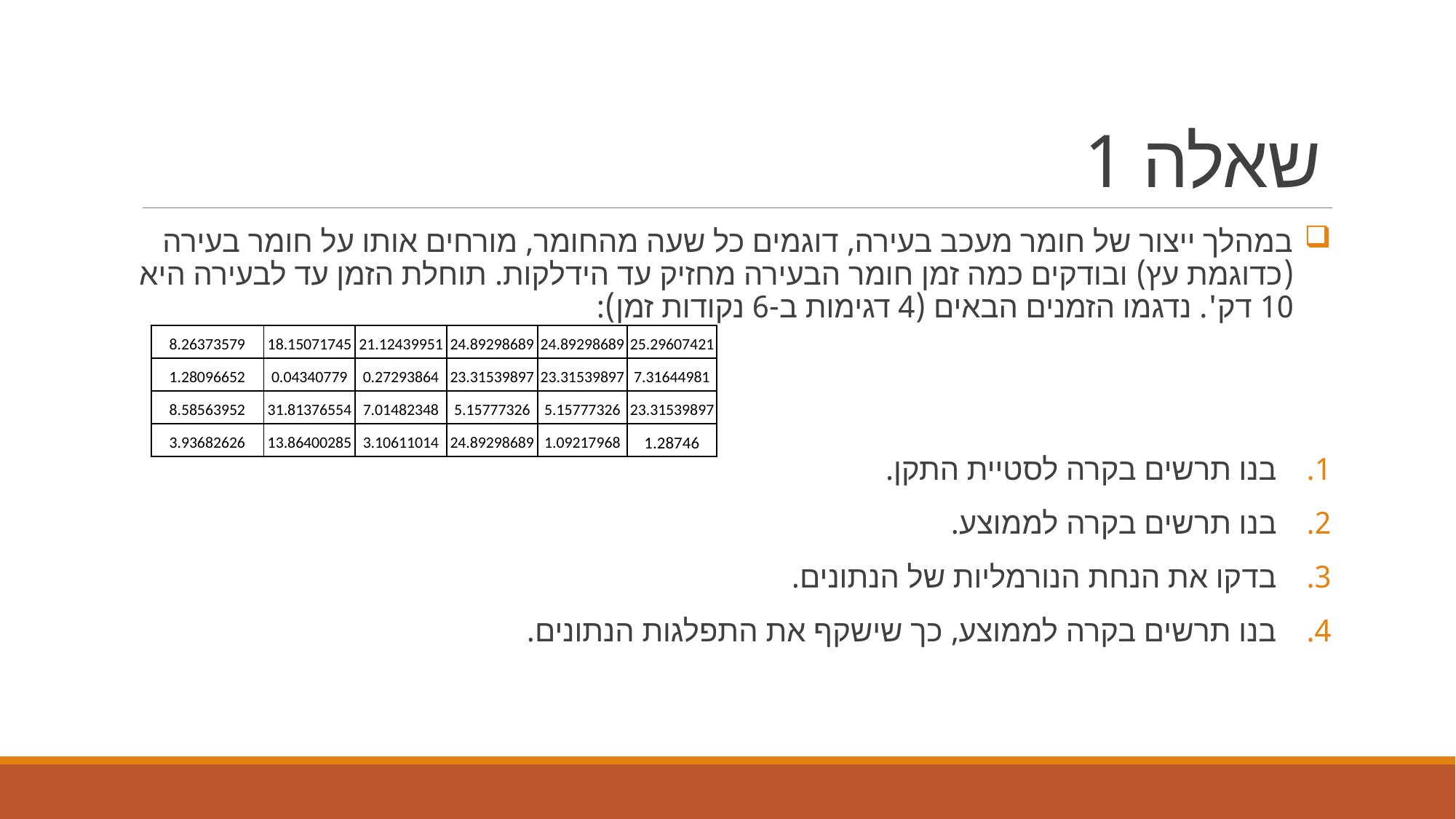

# שאלה 1
במהלך ייצור של חומר מעכב בעירה, דוגמים כל שעה מהחומר, מורחים אותו על חומר בעירה (כדוגמת עץ) ובודקים כמה זמן חומר הבעירה מחזיק עד הידלקות. תוחלת הזמן עד לבעירה היא 10 דק'. נדגמו הזמנים הבאים (4 דגימות ב-6 נקודות זמן):

בנו תרשים בקרה לסטיית התקן.
בנו תרשים בקרה לממוצע.
בדקו את הנחת הנורמליות של הנתונים.
בנו תרשים בקרה לממוצע, כך שישקף את התפלגות הנתונים.
| 8.26373579 | 18.15071745 | 21.12439951 | 24.89298689 | 24.89298689 | 25.29607421 |
| --- | --- | --- | --- | --- | --- |
| 1.28096652 | 0.04340779 | 0.27293864 | 23.31539897 | 23.31539897 | 7.31644981 |
| 8.58563952 | 31.81376554 | 7.01482348 | 5.15777326 | 5.15777326 | 23.31539897 |
| 3.93682626 | 13.86400285 | 3.10611014 | 24.89298689 | 1.09217968 | 1.28746 |